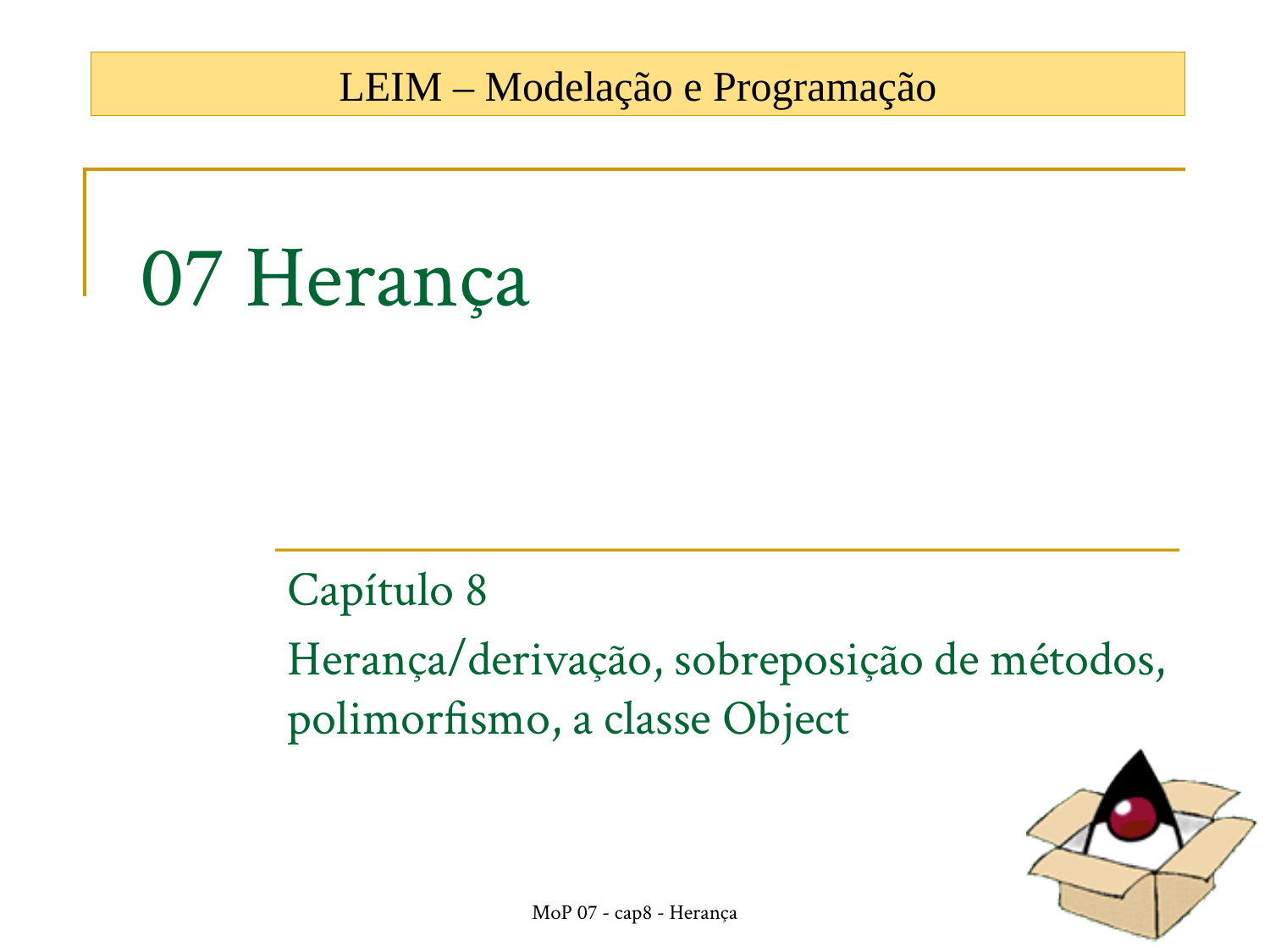

LEIM – Modelação e Programação
# 07 Herança
Capítulo 8
Herança/derivação, sobreposição de métodos, polimorfismo, a classe Object

MoP 07 - cap8 - Herança